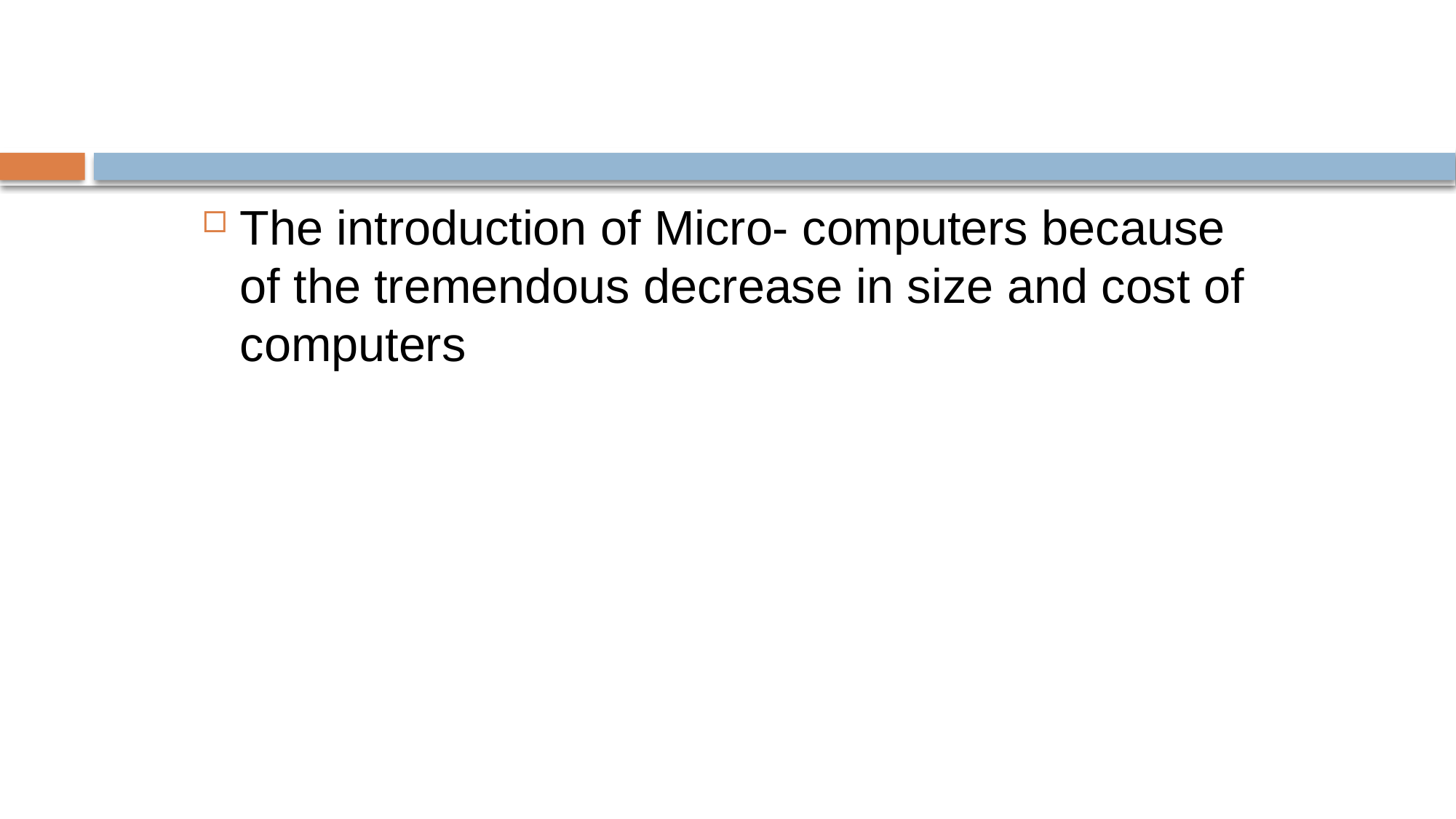

#
The introduction of Micro- computers because of the tremendous decrease in size and cost of computers